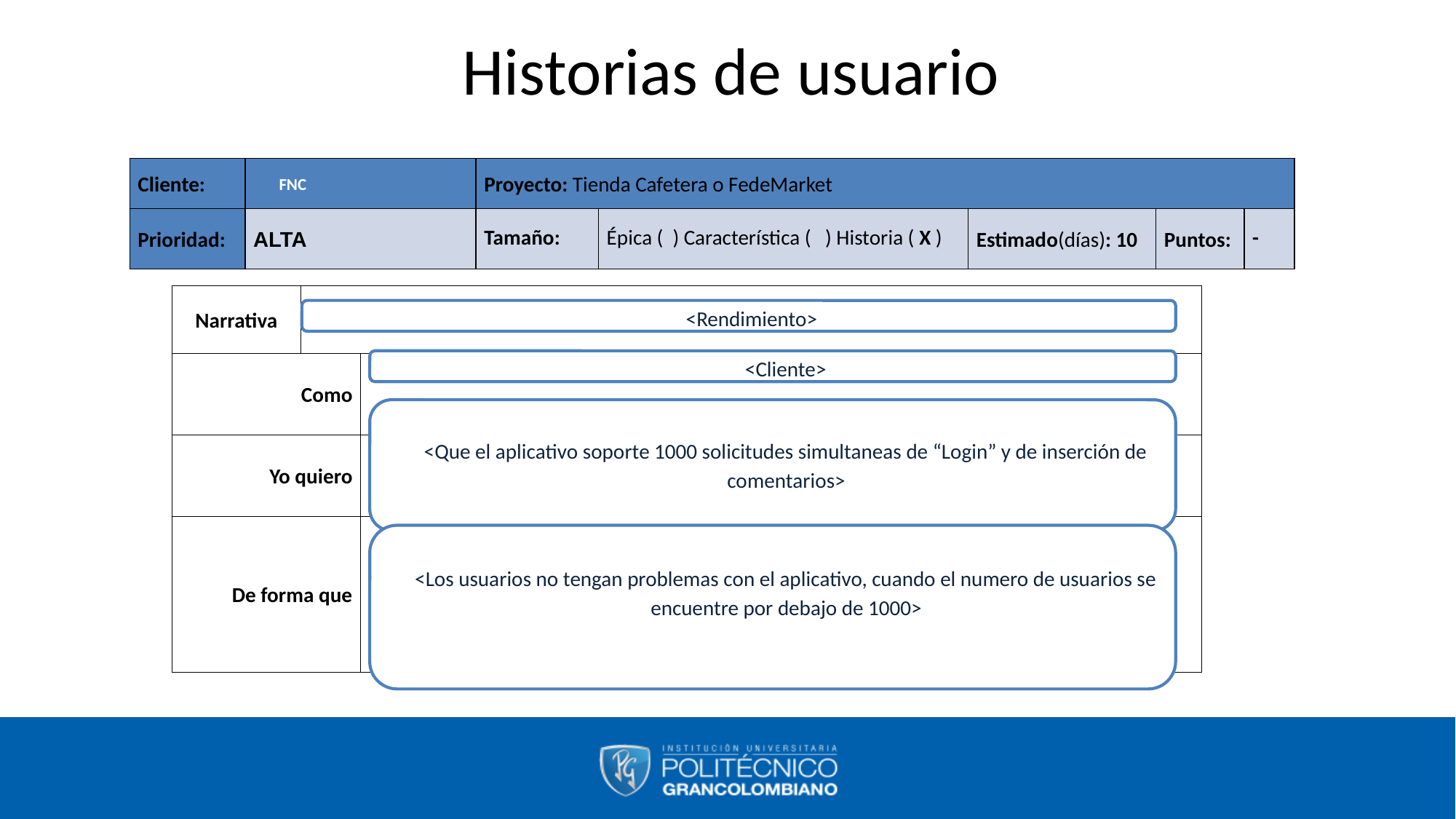

# Historias de usuario
| Cliente: | FNC | Proyecto: Tienda Cafetera o FedeMarket |  |  |  |  |
| --- | --- | --- | --- | --- | --- | --- |
| Prioridad: | ALTA | Tamaño: | Épica ( ) Característica ( ) Historia ( X ) | Estimado(días): 10 | Puntos: | - |
| Narrativa |  |  |
| --- | --- | --- |
| Como |  |  |
| Yo quiero |  |  |
| De forma que |  |  |
<Rendimiento>
<Cliente>

<Que el aplicativo soporte 1000 solicitudes simultaneas de “Login” y de inserción de comentarios>

<Los usuarios no tengan problemas con el aplicativo, cuando el numero de usuarios se encuentre por debajo de 1000>